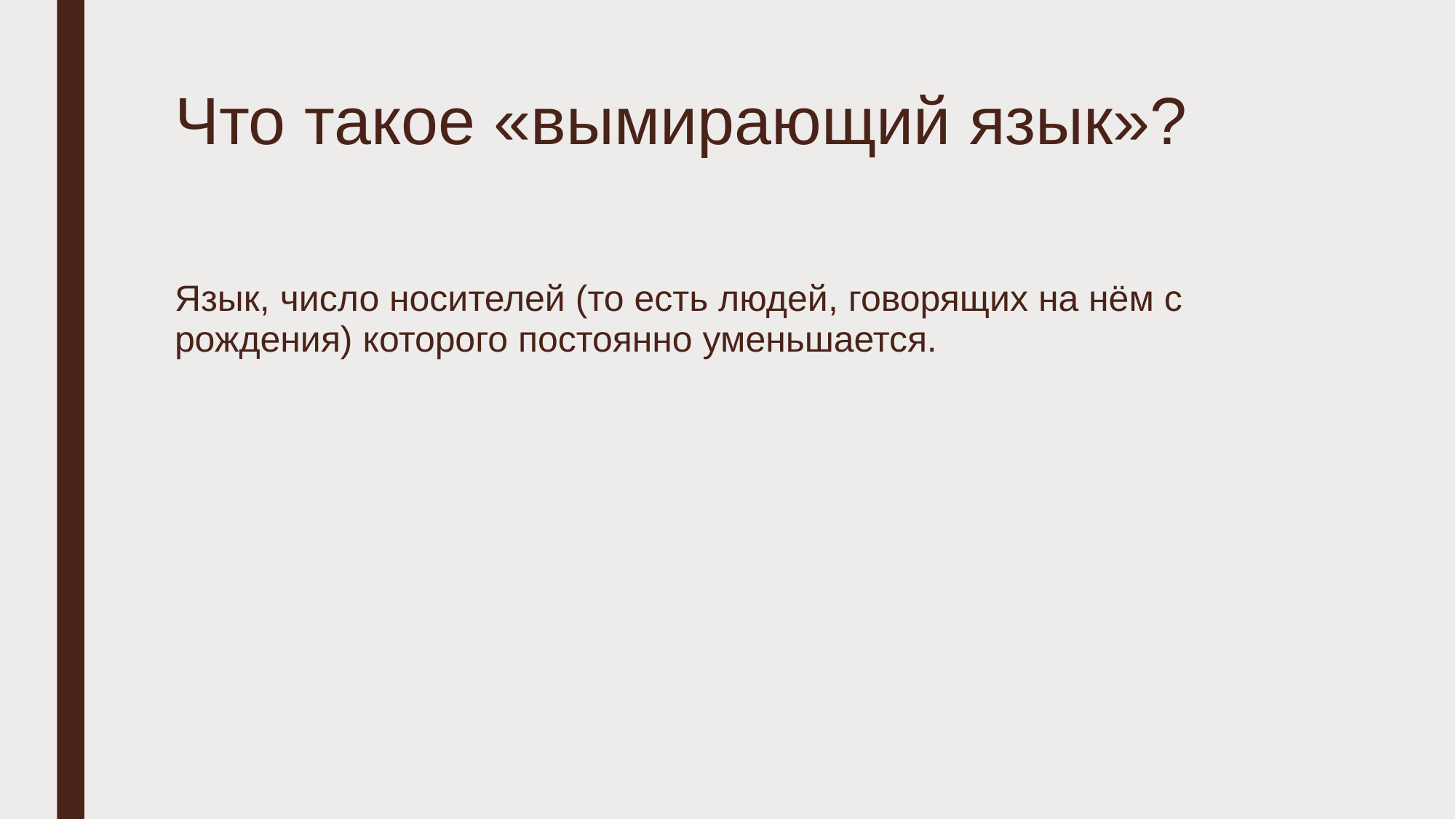

# Что такое «вымирающий язык»?
Язык, число носителей (то есть людей, говорящих на нём с рождения) которого постоянно уменьшается.